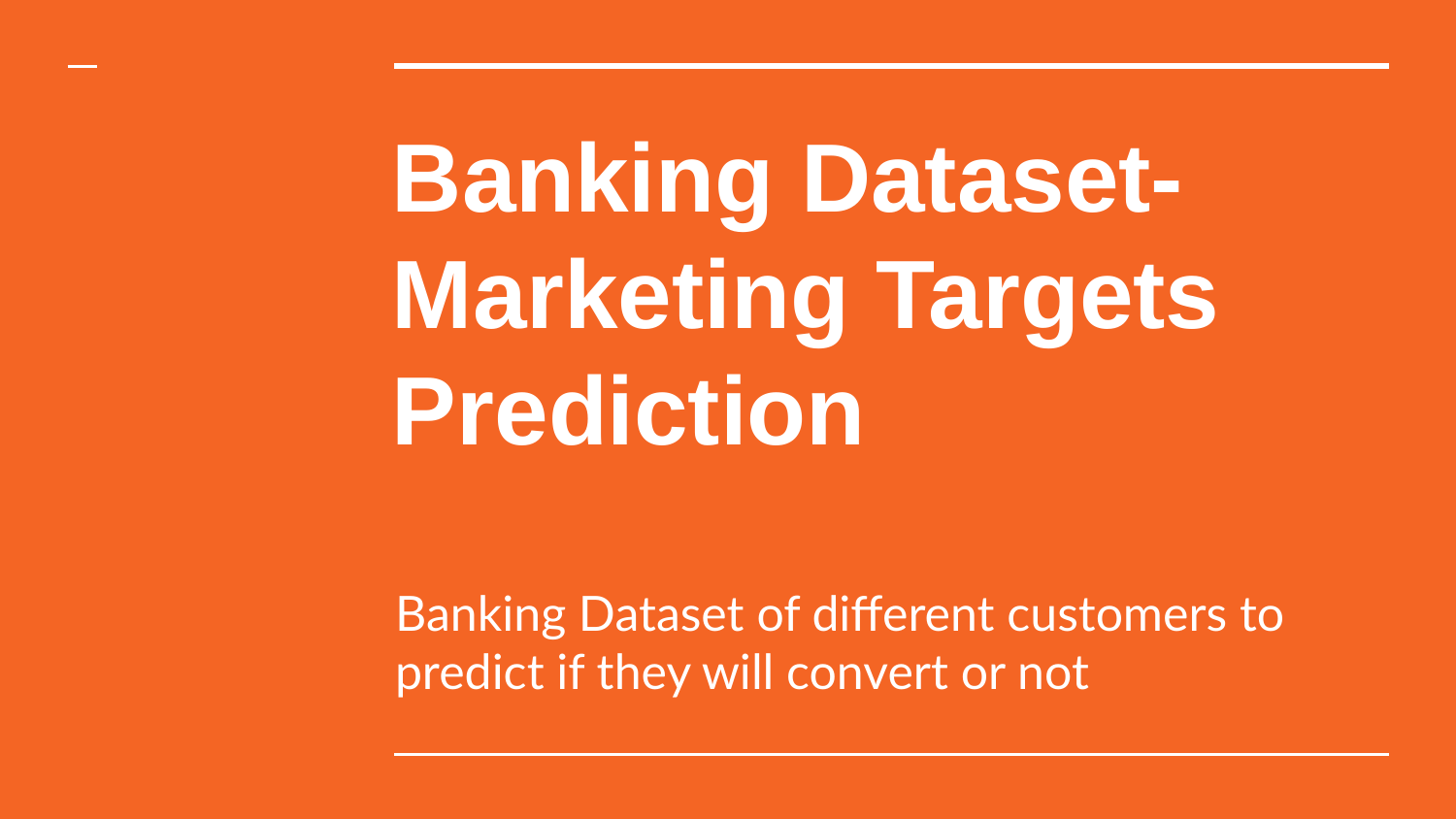

# Banking Dataset-Marketing Targets Prediction
Banking Dataset of different customers to predict if they will convert or not